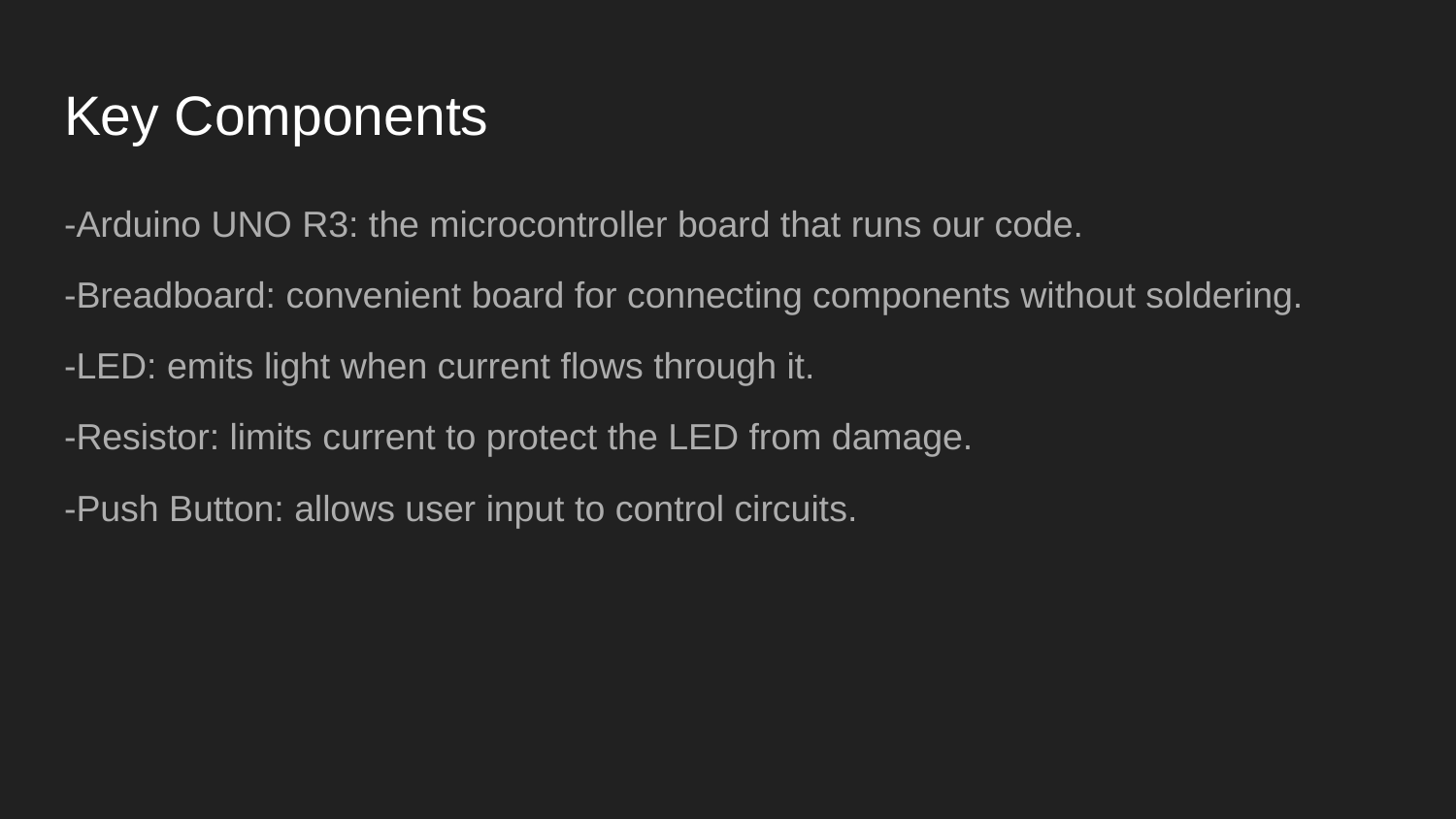

# Key Components
-Arduino UNO R3: the microcontroller board that runs our code.
-Breadboard: convenient board for connecting components without soldering.
-LED: emits light when current flows through it.
-Resistor: limits current to protect the LED from damage.
-Push Button: allows user input to control circuits.